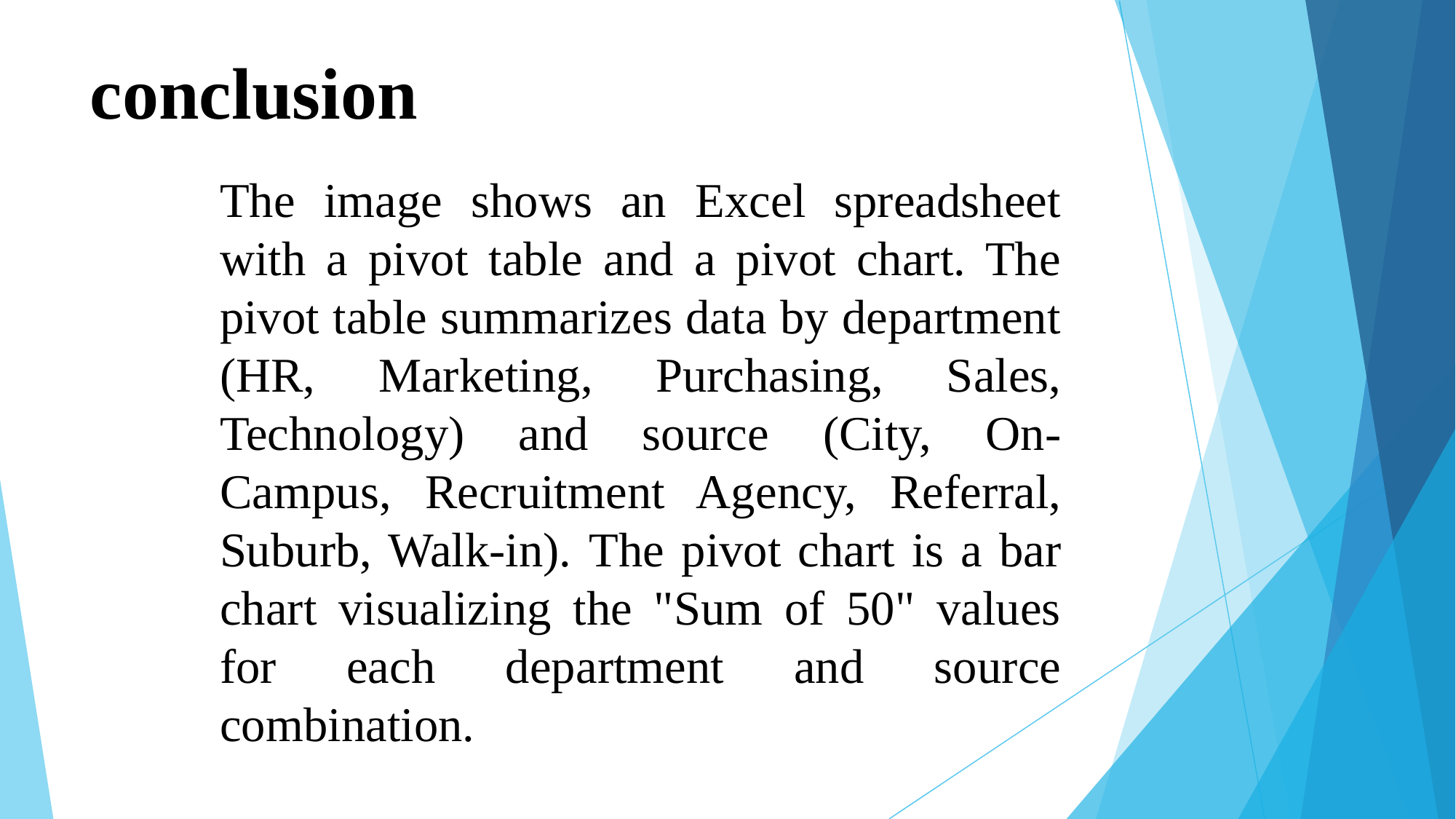

# conclusion
The image shows an Excel spreadsheet with a pivot table and a pivot chart. The pivot table summarizes data by department (HR, Marketing, Purchasing, Sales, Technology) and source (City, On-Campus, Recruitment Agency, Referral, Suburb, Walk-in). The pivot chart is a bar chart visualizing the "Sum of 50" values for each department and source combination.